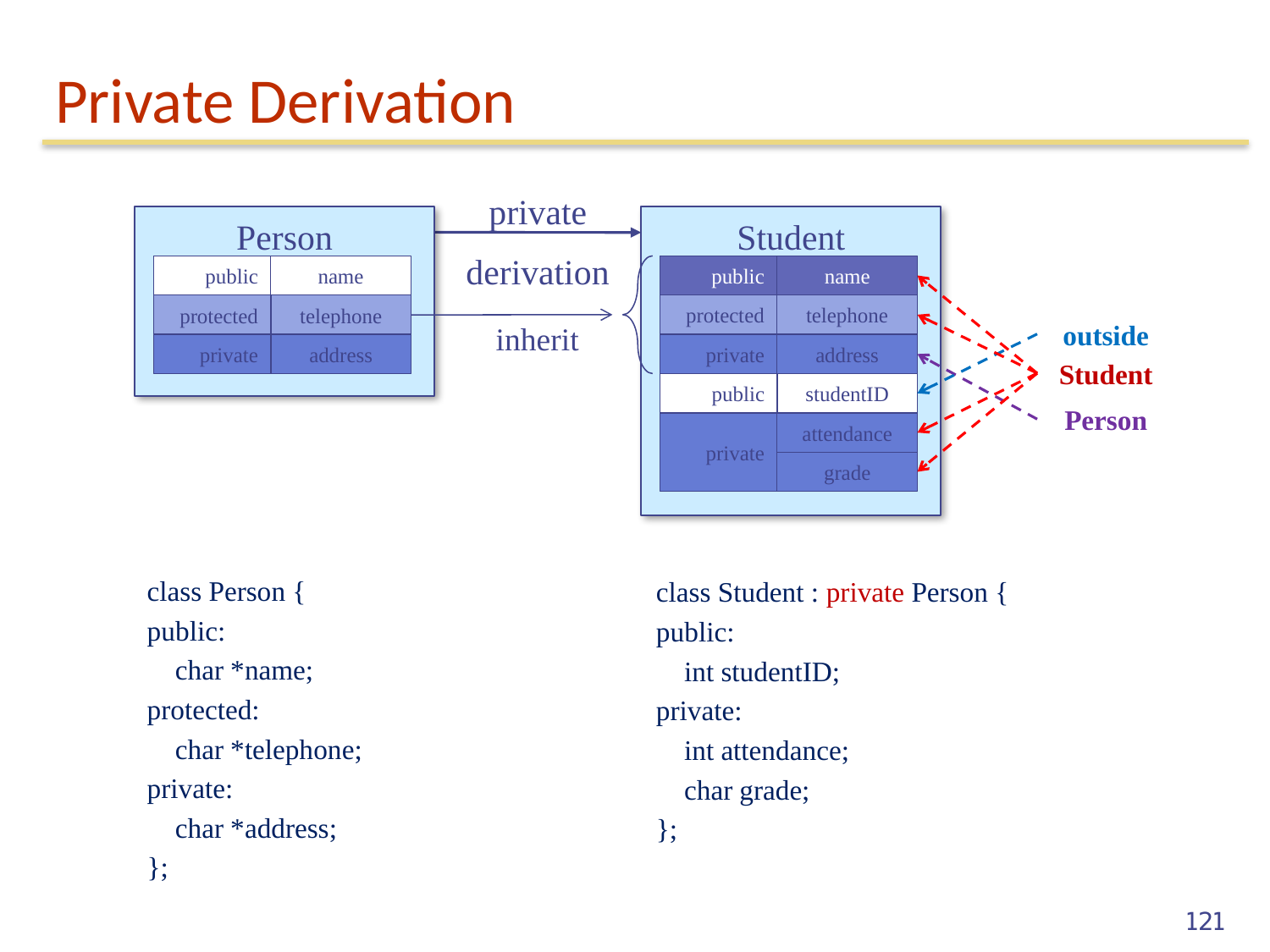

# Private Derivation

private
derivation

Person
public
name
protected
telephone
private
address

Student
public
name
protected
telephone
private
address
public
studentID
private
attendance
grade

Student
outside
inherit
Person
class Person {
public:
    char *name;
protected:
    char *telephone;
private:
    char *address;
};
class Student : private Person {
public:
    int studentID;
private:
    int attendance;
    char grade;
};
121